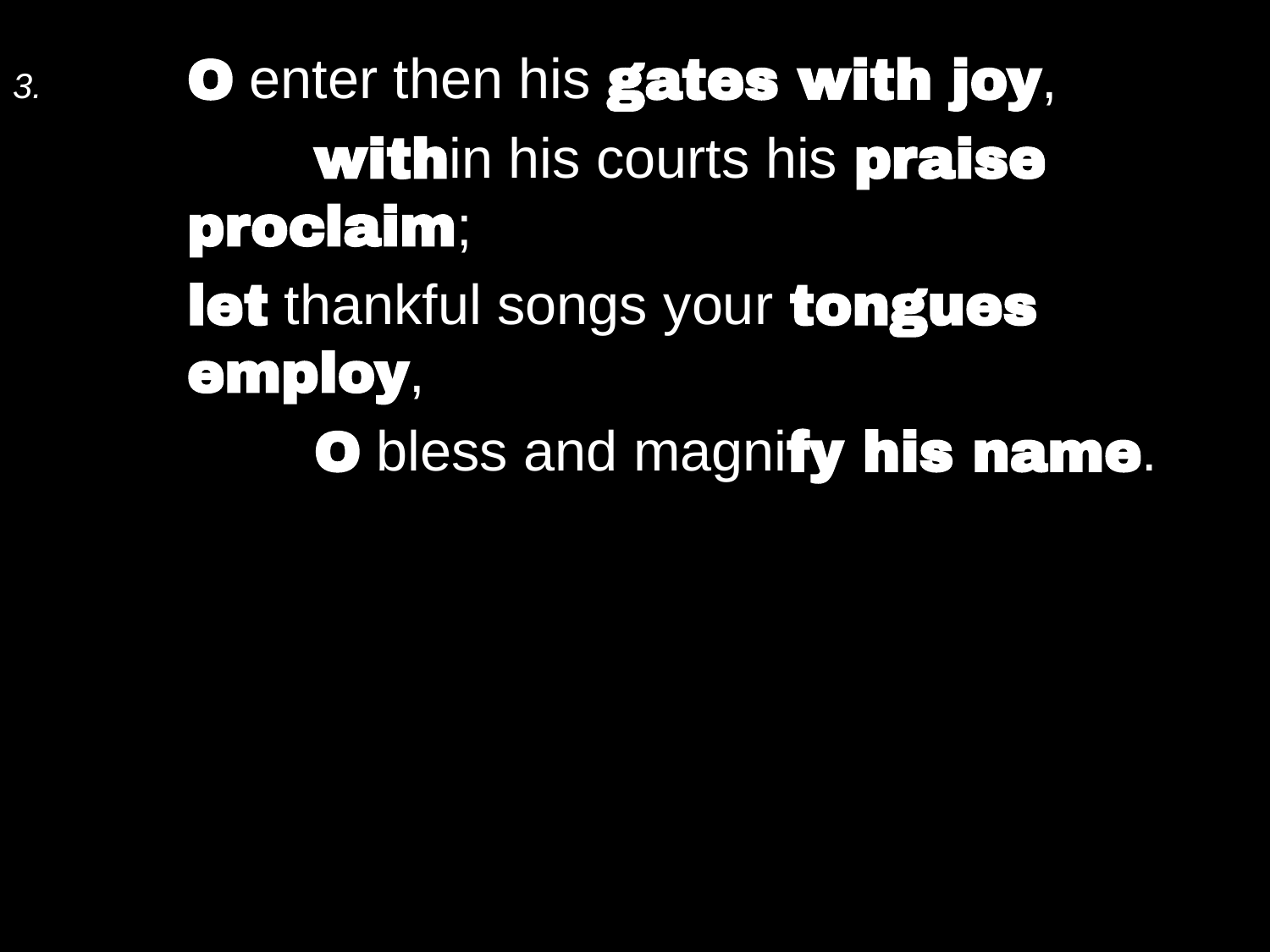

3.	O enter then his gates with joy,
		within his courts his praise proclaim;
	let thankful songs your tongues employ,
		O bless and magnify his name.